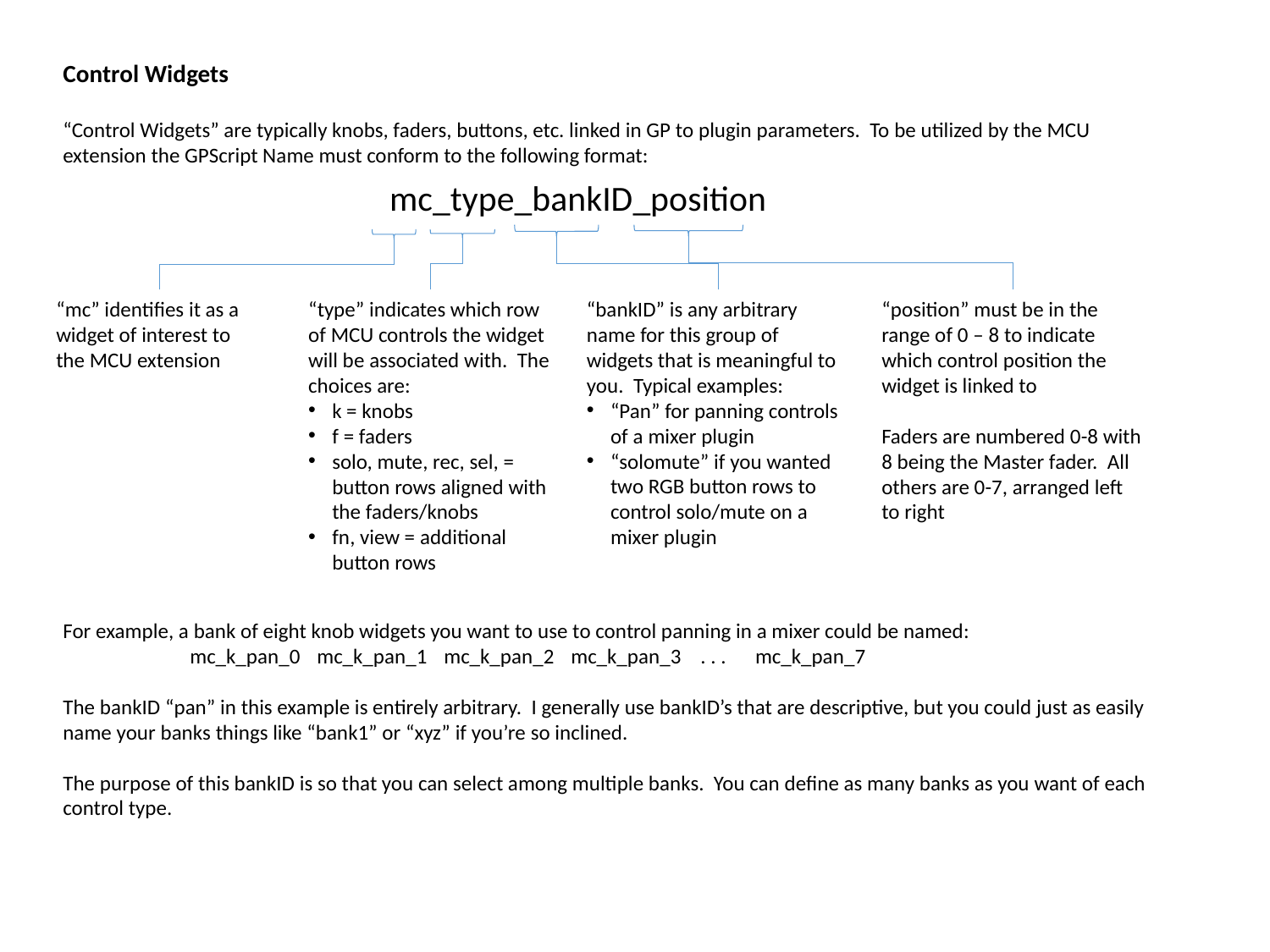

Control Widgets

“Control Widgets” are typically knobs, faders, buttons, etc. linked in GP to plugin parameters.  To be utilized by the MCU extension the GPScript Name must conform to the following format:
mc_type_bankID_position

“mc” identifies it as a widget of interest to the MCU extension
“type” indicates which row of MCU controls the widget will be associated with.  The choices are:
k = knobs
f = faders
solo, mute, rec, sel, = button rows aligned with the faders/knobs
fn, view = additional button rows
“bankID” is any arbitrary name for this group of widgets that is meaningful to you.  Typical examples:
“Pan” for panning controls of a mixer plugin
“solomute” if you wanted two RGB button rows to control solo/mute on a mixer plugin
“position” must be in the range of 0 – 8 to indicate which control position the widget is linked to

Faders are numbered 0-8 with 8 being the Master fader.  All others are 0-7, arranged left to right
For example, a bank of eight knob widgets you want to use to control panning in a mixer could be named:
	mc_k_pan_0	mc_k_pan_1	mc_k_pan_2	mc_k_pan_3    . . .      mc_k_pan_7

The bankID “pan” in this example is entirely arbitrary.  I generally use bankID’s that are descriptive, but you could just as easily name your banks things like “bank1” or “xyz” if you’re so inclined.

The purpose of this bankID is so that you can select among multiple banks.  You can define as many banks as you want of each control type.